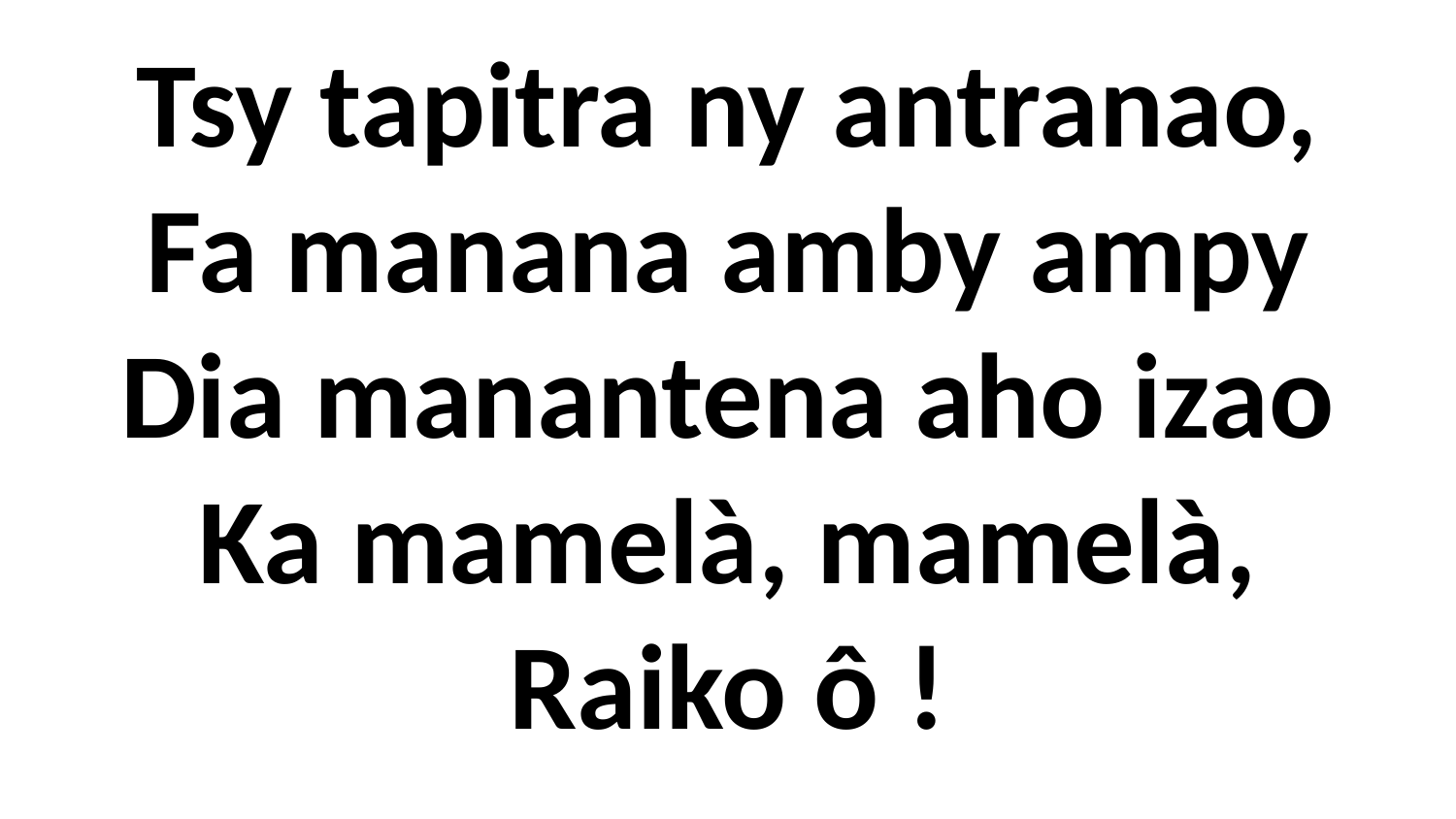

# Tsy tapitra ny antranao, Fa manana amby ampy Dia manantena aho izao Ka mamelà, mamelà, Raiko ô !